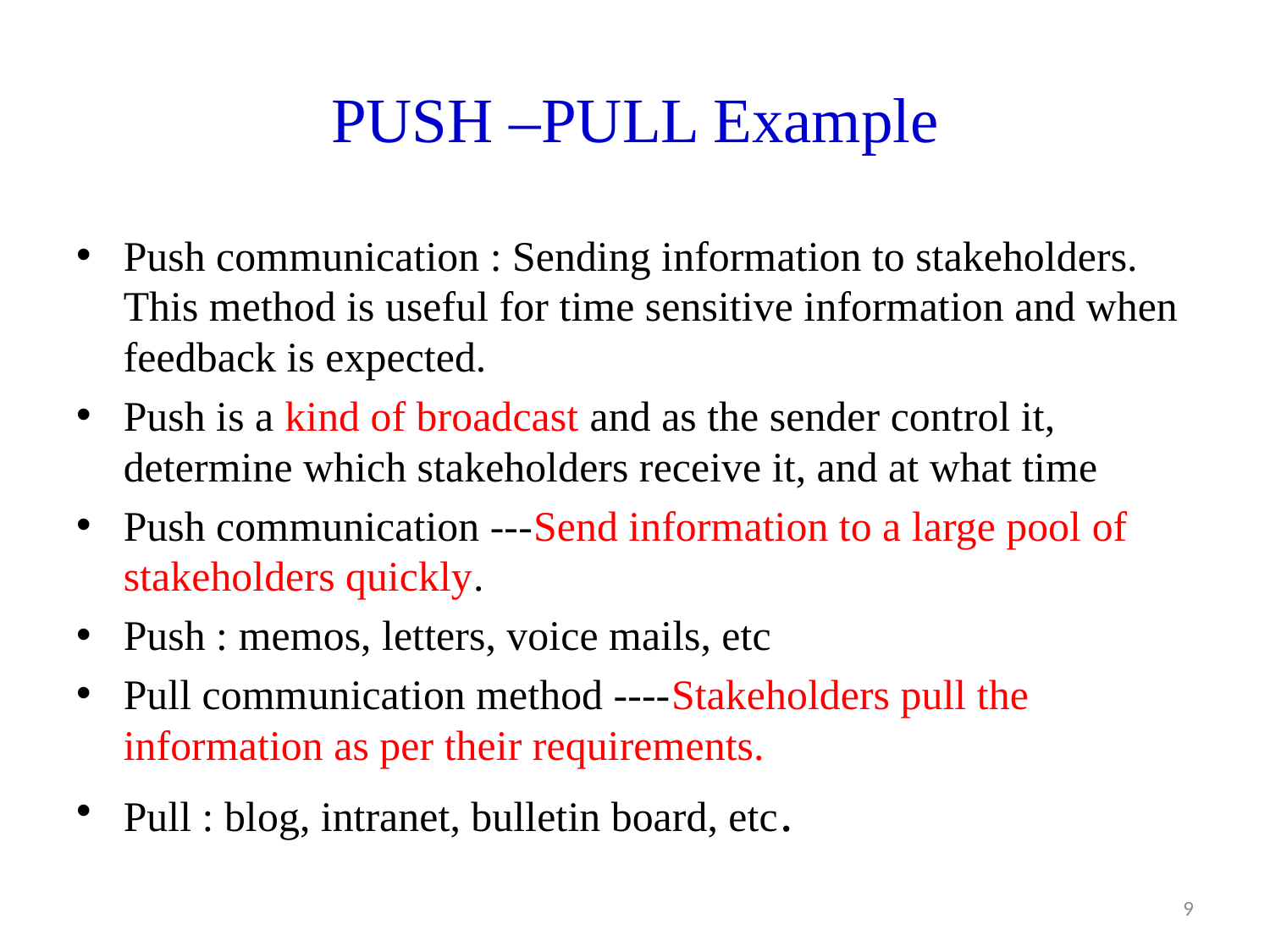

# PUSH –PULL Example
Push communication : Sending information to stakeholders. This method is useful for time sensitive information and when feedback is expected.
Push is a kind of broadcast and as the sender control it, determine which stakeholders receive it, and at what time
Push communication ---Send information to a large pool of stakeholders quickly.
Push : memos, letters, voice mails, etc
Pull communication method ----Stakeholders pull the information as per their requirements.
Pull : blog, intranet, bulletin board, etc.

9